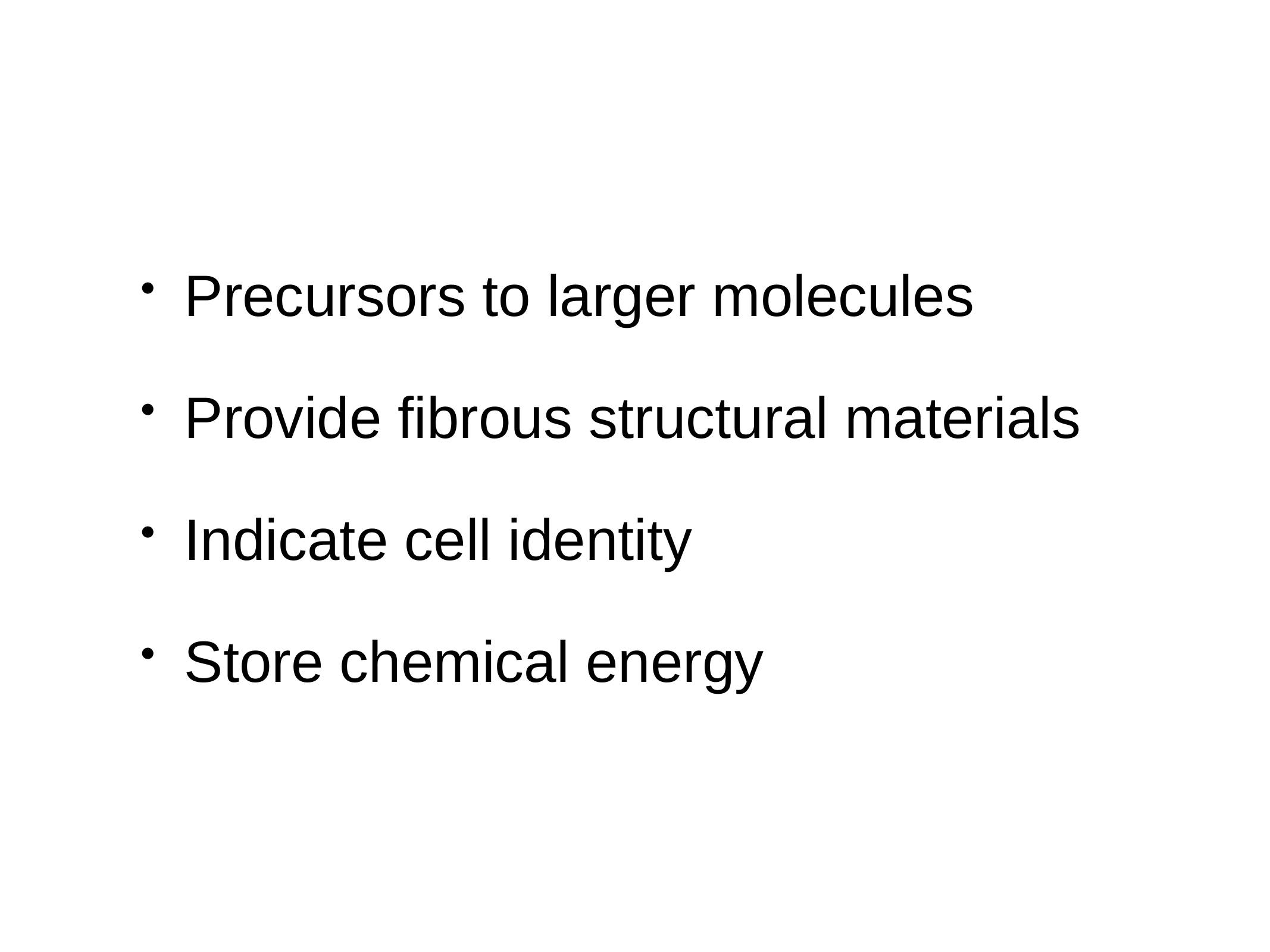

Precursors to larger molecules
Provide fibrous structural materials
Indicate cell identity
Store chemical energy